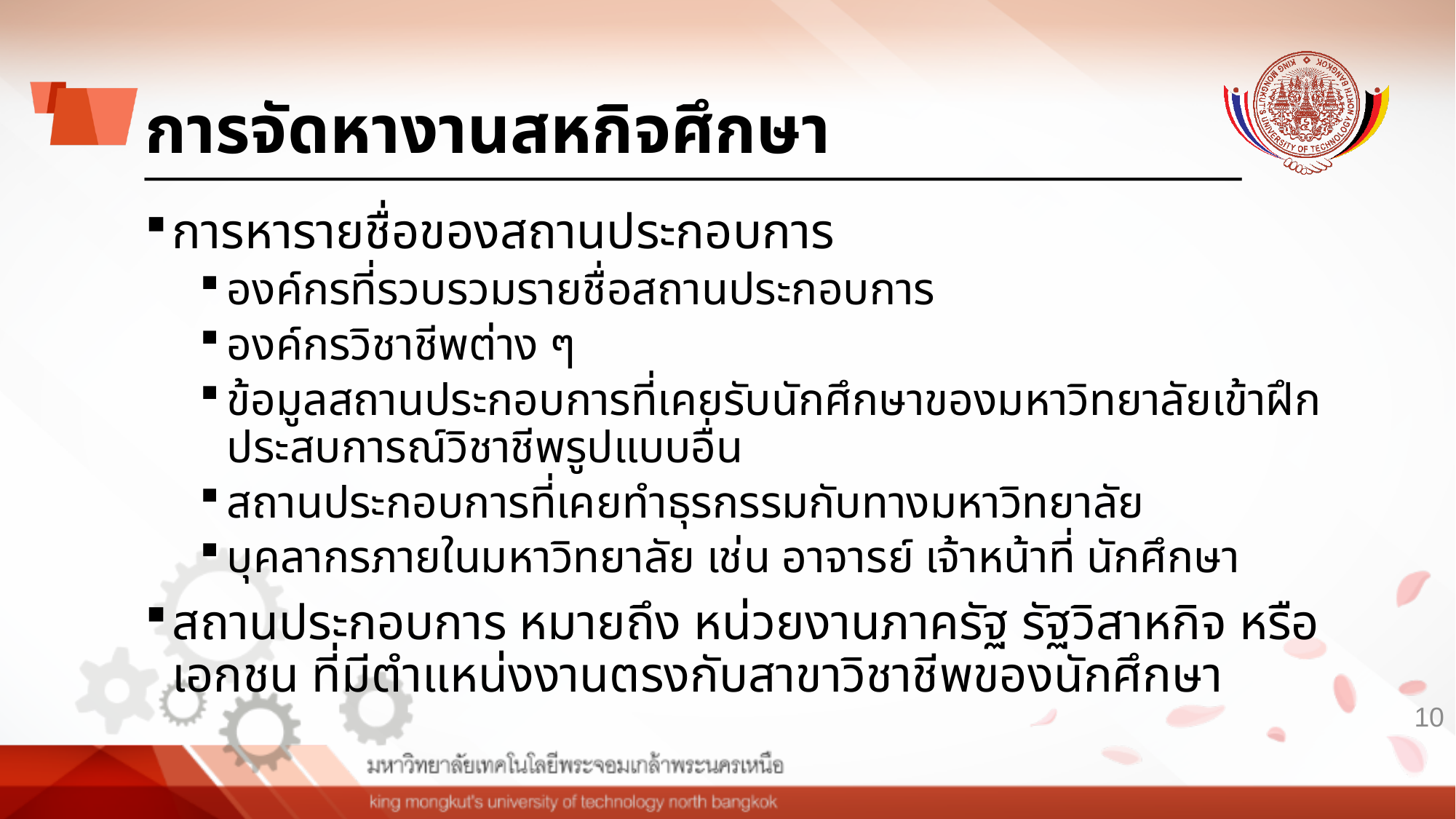

# การจัดหางานสหกิจศึกษา
การหารายชื่อของสถานประกอบการ
องค์กรที่รวบรวมรายชื่อสถานประกอบการ
องค์กรวิชาชีพต่าง ๆ
ข้อมูลสถานประกอบการที่เคยรับนักศึกษาของมหาวิทยาลัยเข้าฝึกประสบการณ์วิชาชีพรูปแบบอื่น
สถานประกอบการที่เคยทำธุรกรรมกับทางมหาวิทยาลัย
บุคลากรภายในมหาวิทยาลัย เช่น อาจารย์ เจ้าหน้าที่ นักศึกษา
สถานประกอบการ หมายถึง หน่วยงานภาครัฐ รัฐวิสาหกิจ หรือ เอกชน ที่มีตำแหน่งงานตรงกับสาขาวิชาชีพของนักศึกษา

10